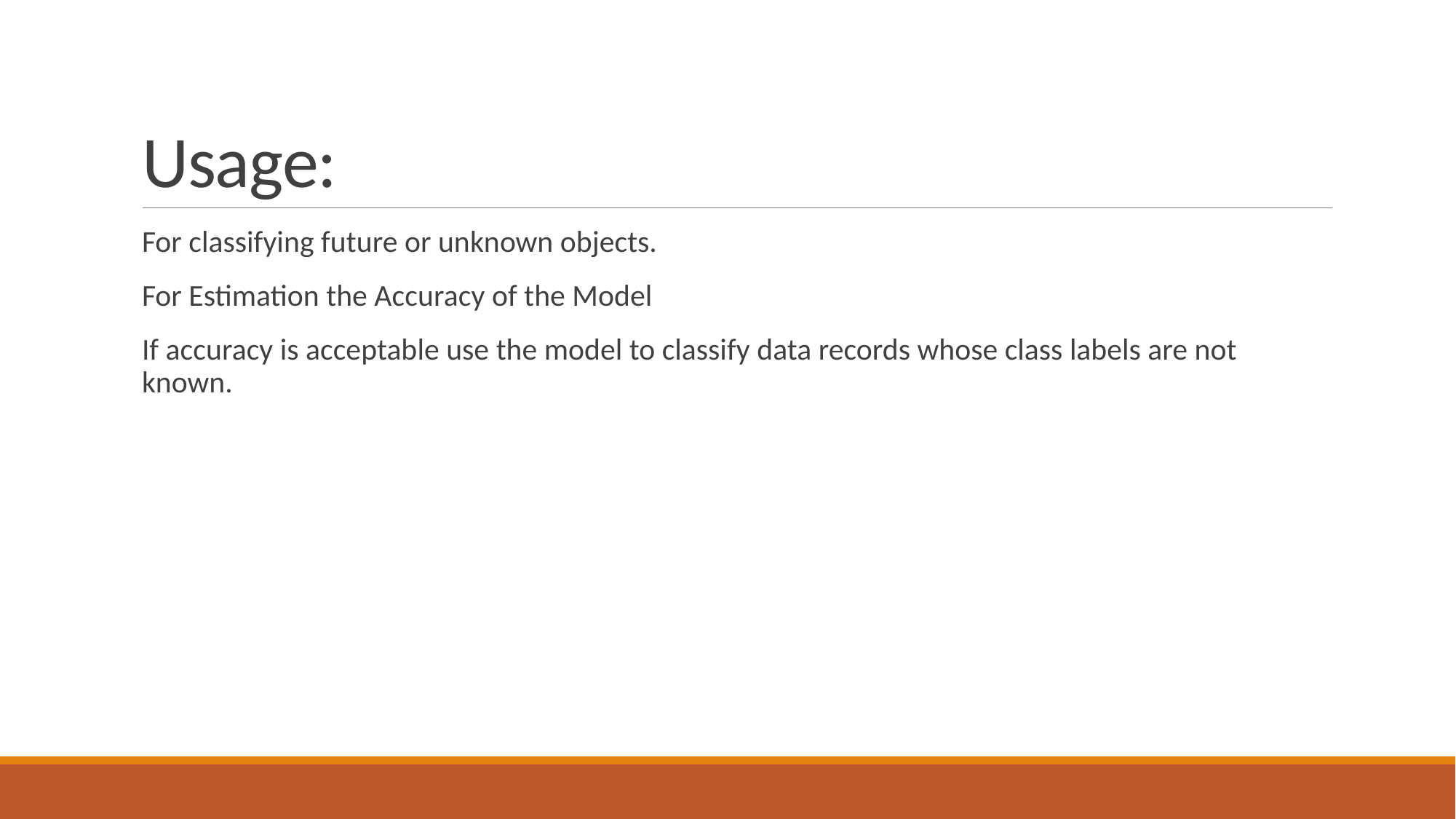

# Usage:
For classifying future or unknown objects.
For Estimation the Accuracy of the Model
If accuracy is acceptable use the model to classify data records whose class labels are not known.